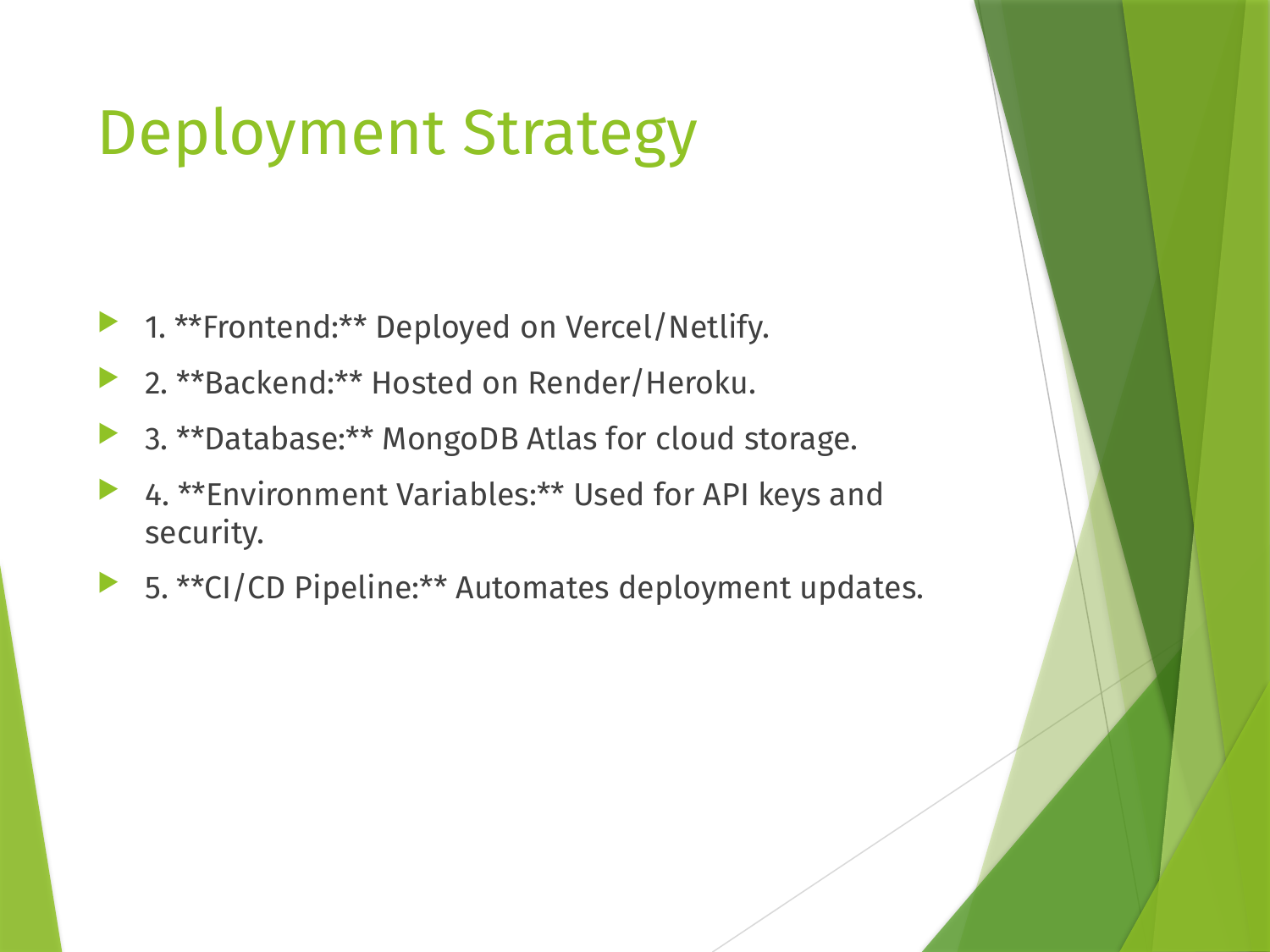

# Deployment Strategy
1. **Frontend:** Deployed on Vercel/Netlify.
2. **Backend:** Hosted on Render/Heroku.
3. **Database:** MongoDB Atlas for cloud storage.
4. **Environment Variables:** Used for API keys and security.
5. **CI/CD Pipeline:** Automates deployment updates.